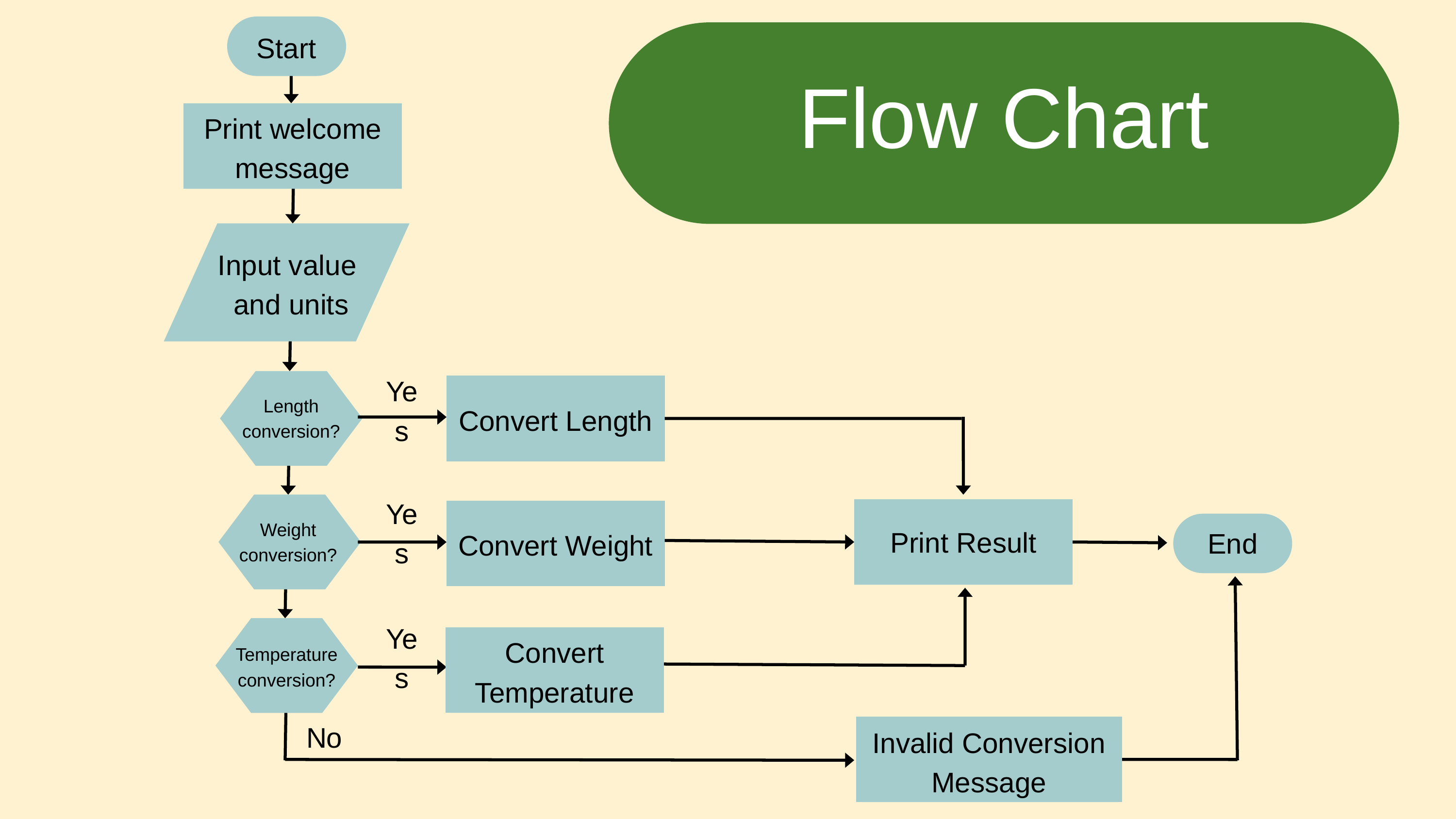

Start
Flow Chart

Print welcome message

Input value
and units

Yes

Length conversion?
Convert Length

Yes

Weight conversion?
Print Result
End
Convert Weight

Yes

Convert Temperature
Temperature conversion?

No

Invalid Conversion Message